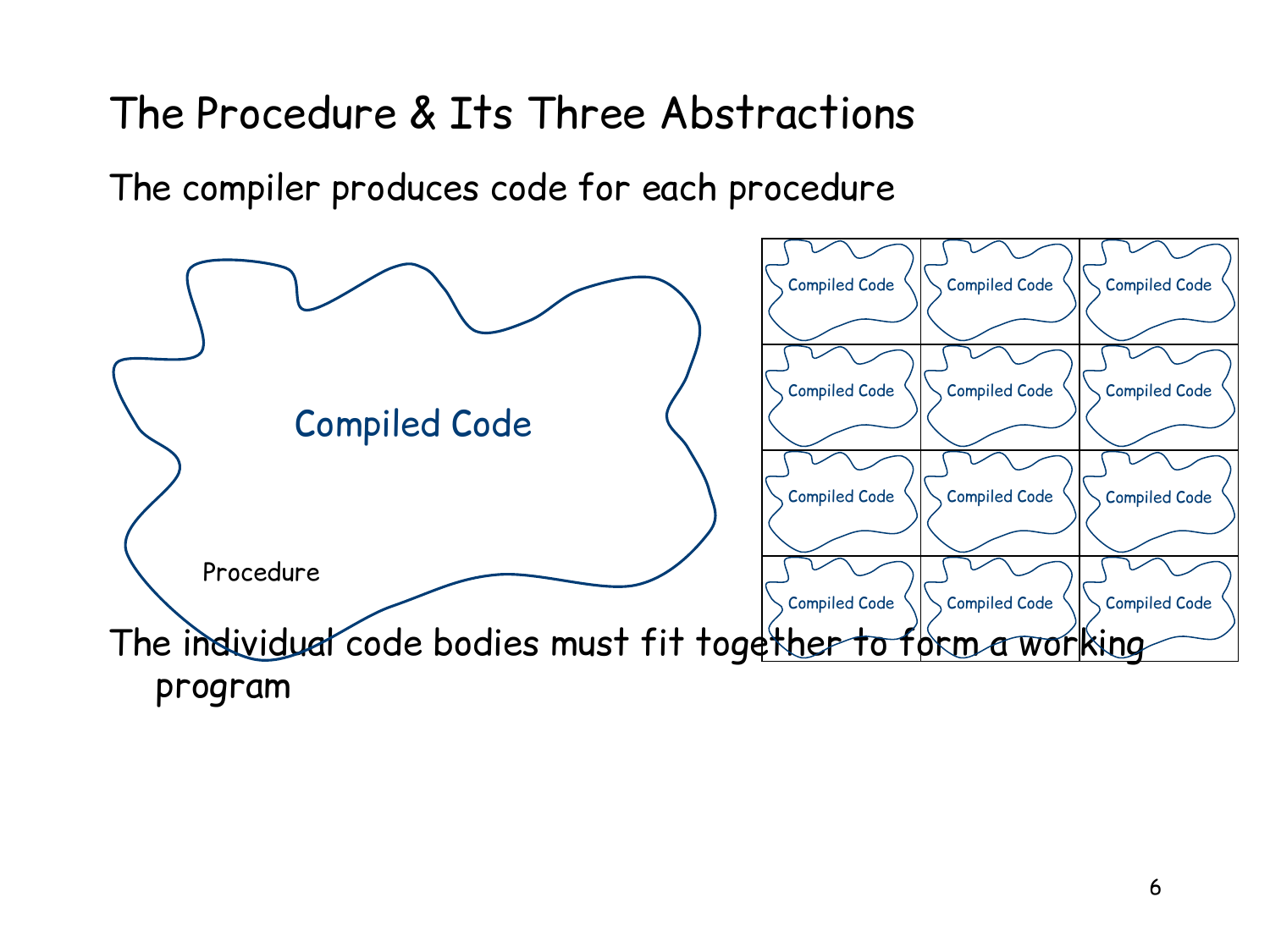

# The Procedure & Its Three Abstractions
The compiler produces code for each procedure

The individual code bodies must fit together to form a working program

Compiled Code
Compiled Code
Compiled Code

Compiled Code
Compiled Code
Compiled Code

Compiled Code
Compiled Code
Compiled Code

Compiled Code
Compiled Code
Compiled Code

Compiled Code
Procedure
6